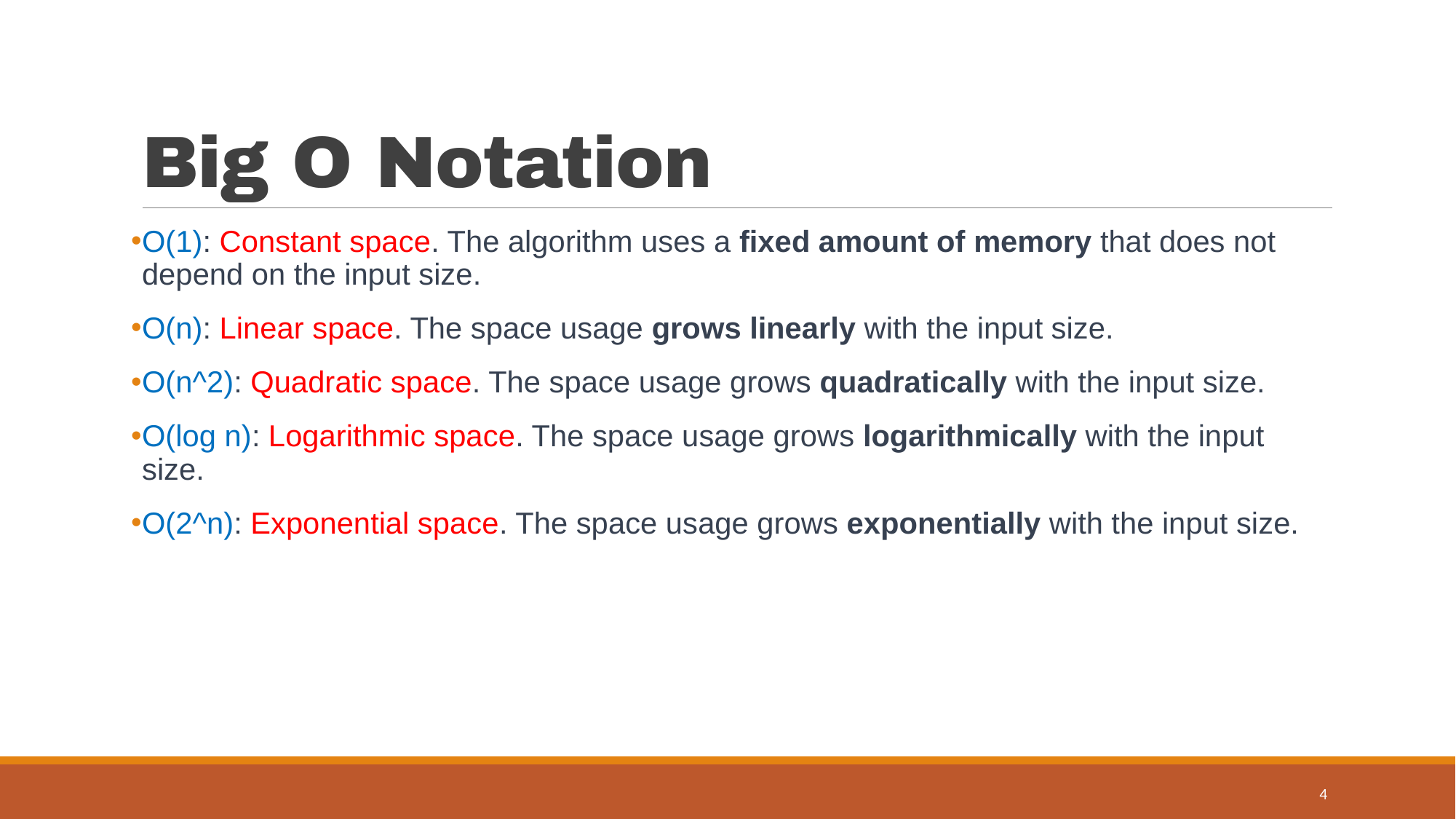

# Big O Notation
O(1): Constant space. The algorithm uses a fixed amount of memory that does not depend on the input size.
O(n): Linear space. The space usage grows linearly with the input size.
O(n^2): Quadratic space. The space usage grows quadratically with the input size.
O(log n): Logarithmic space. The space usage grows logarithmically with the input size.
O(2^n): Exponential space. The space usage grows exponentially with the input size.

4